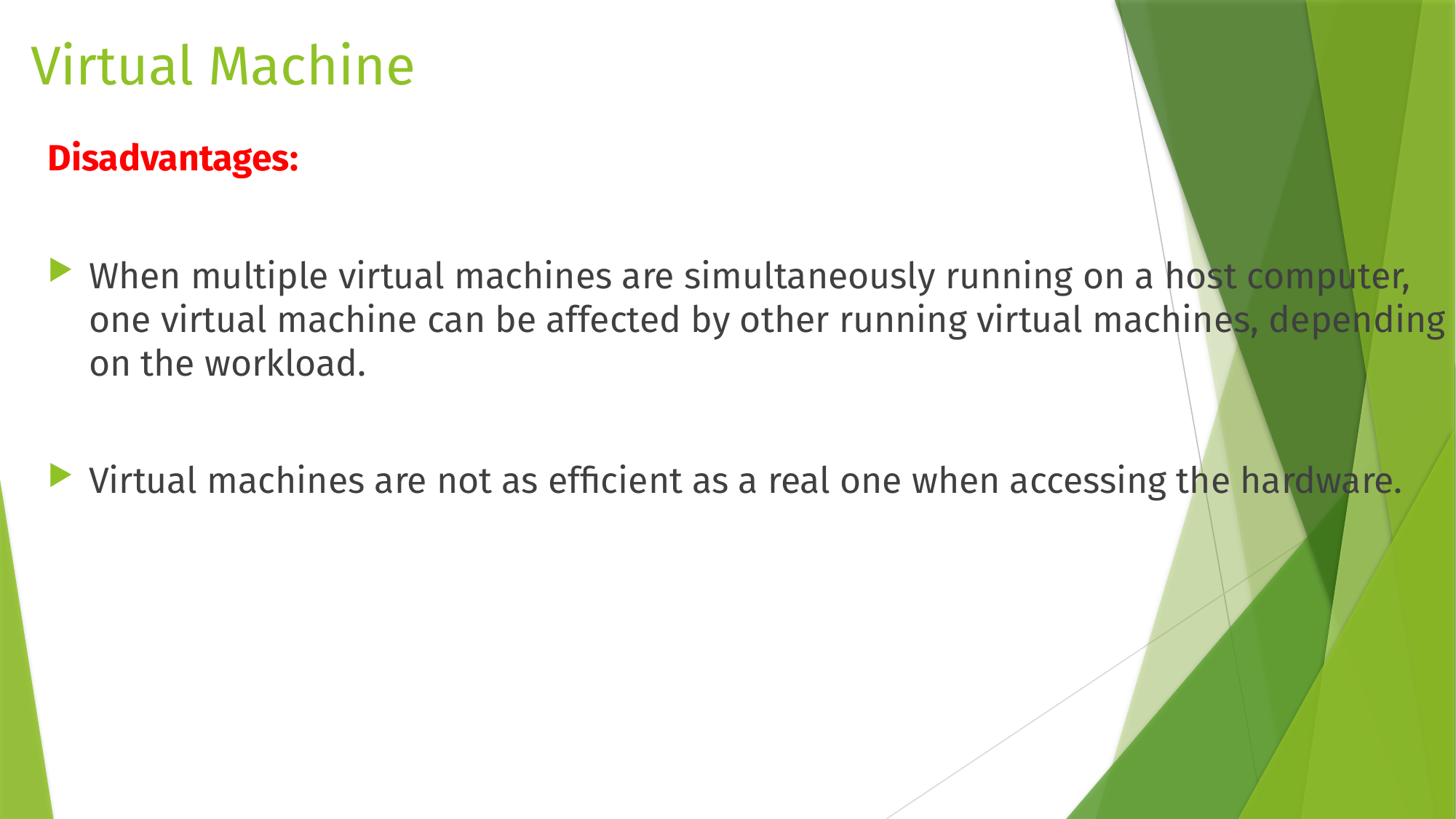

# Virtual Machine
Disadvantages:

When multiple virtual machines are simultaneously running on a host computer, one virtual machine can be affected by other running virtual machines, depending on the workload.

Virtual machines are not as efficient as a real one when accessing the hardware.